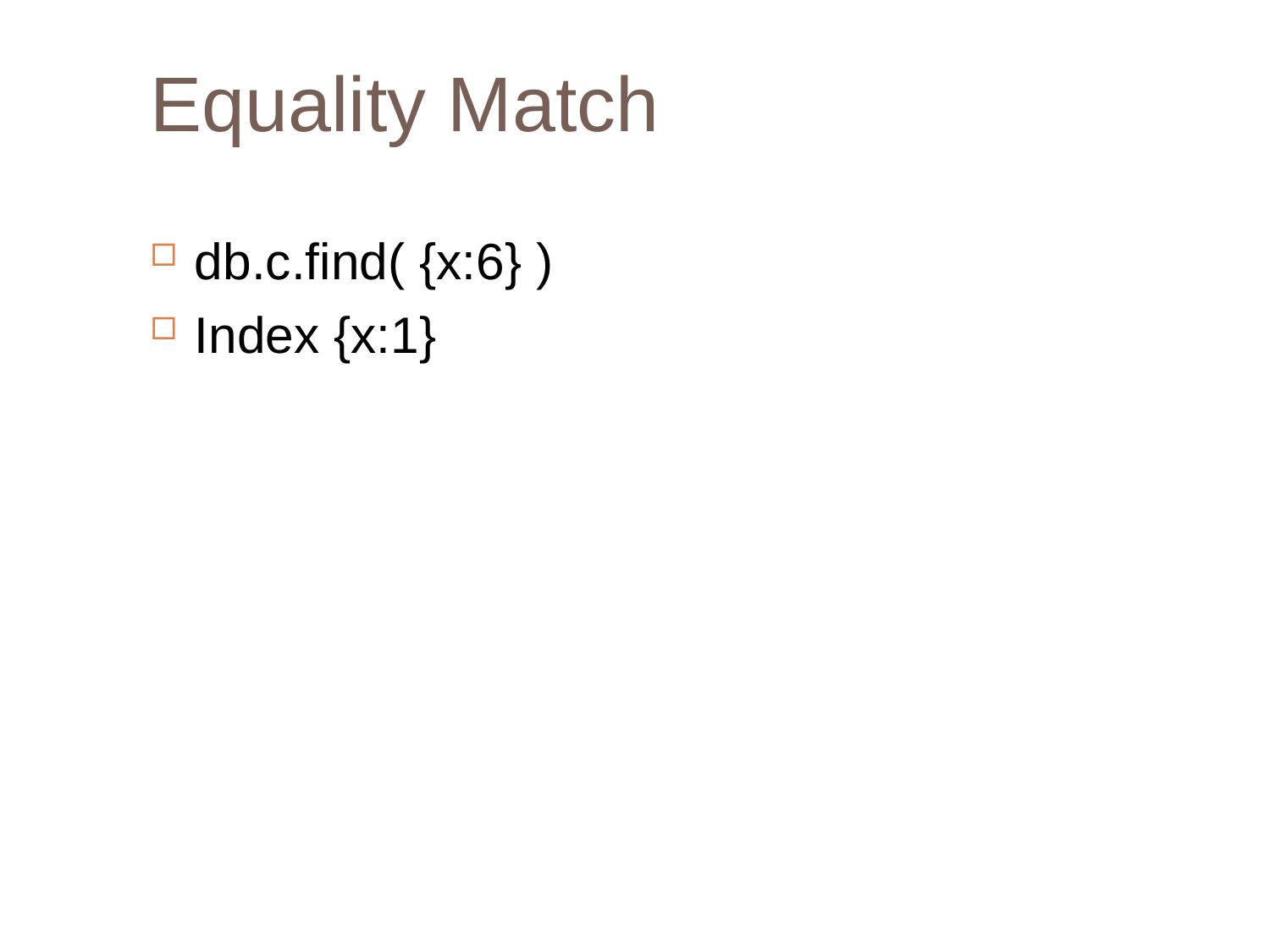

Equality Match
db.c.find( {x:6} )
Index {x:1}